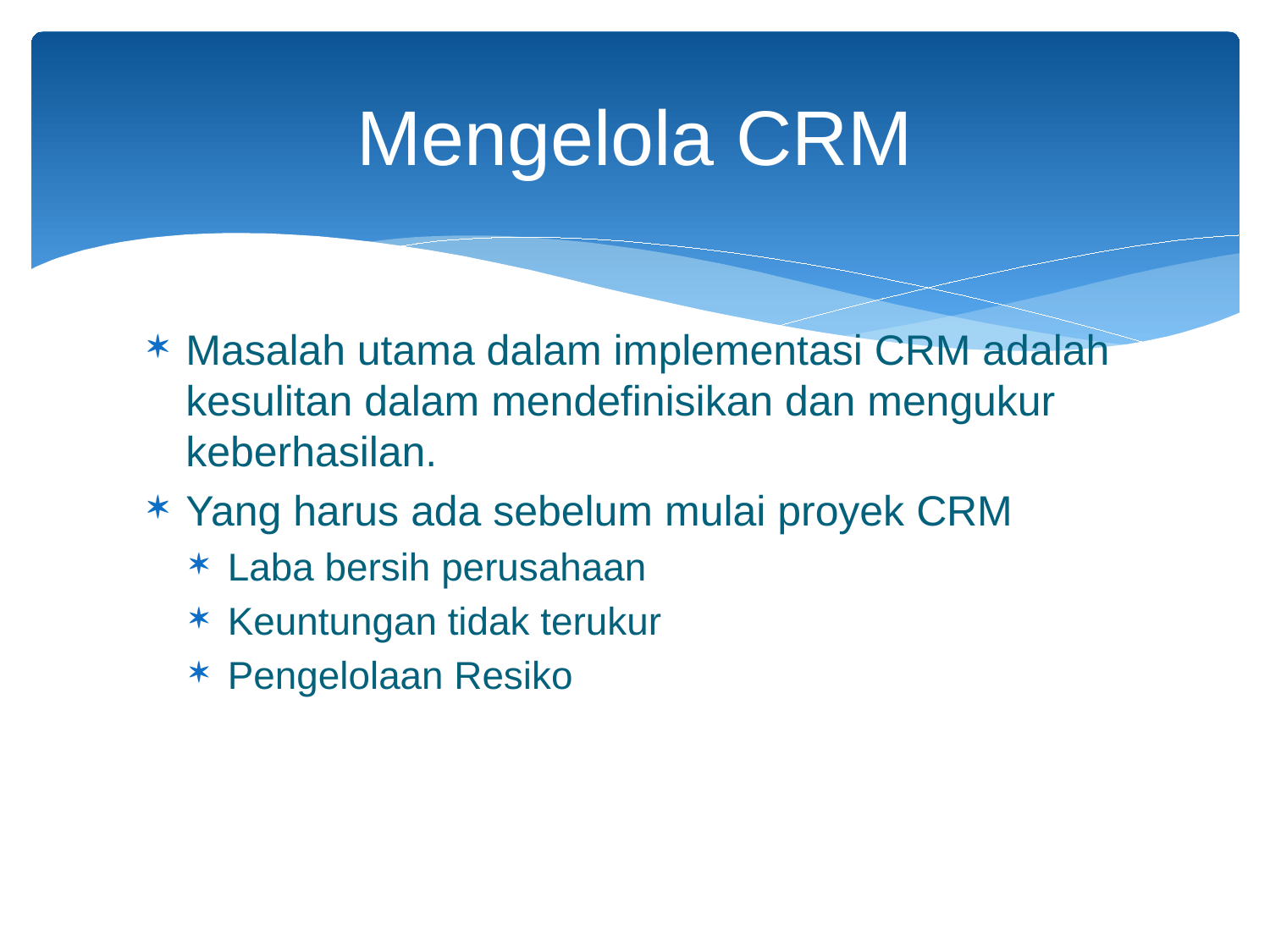

# Mengelola CRM
Masalah utama dalam implementasi CRM adalah kesulitan dalam mendefinisikan dan mengukur keberhasilan.
Yang harus ada sebelum mulai proyek CRM
Laba bersih perusahaan
Keuntungan tidak terukur
Pengelolaan Resiko